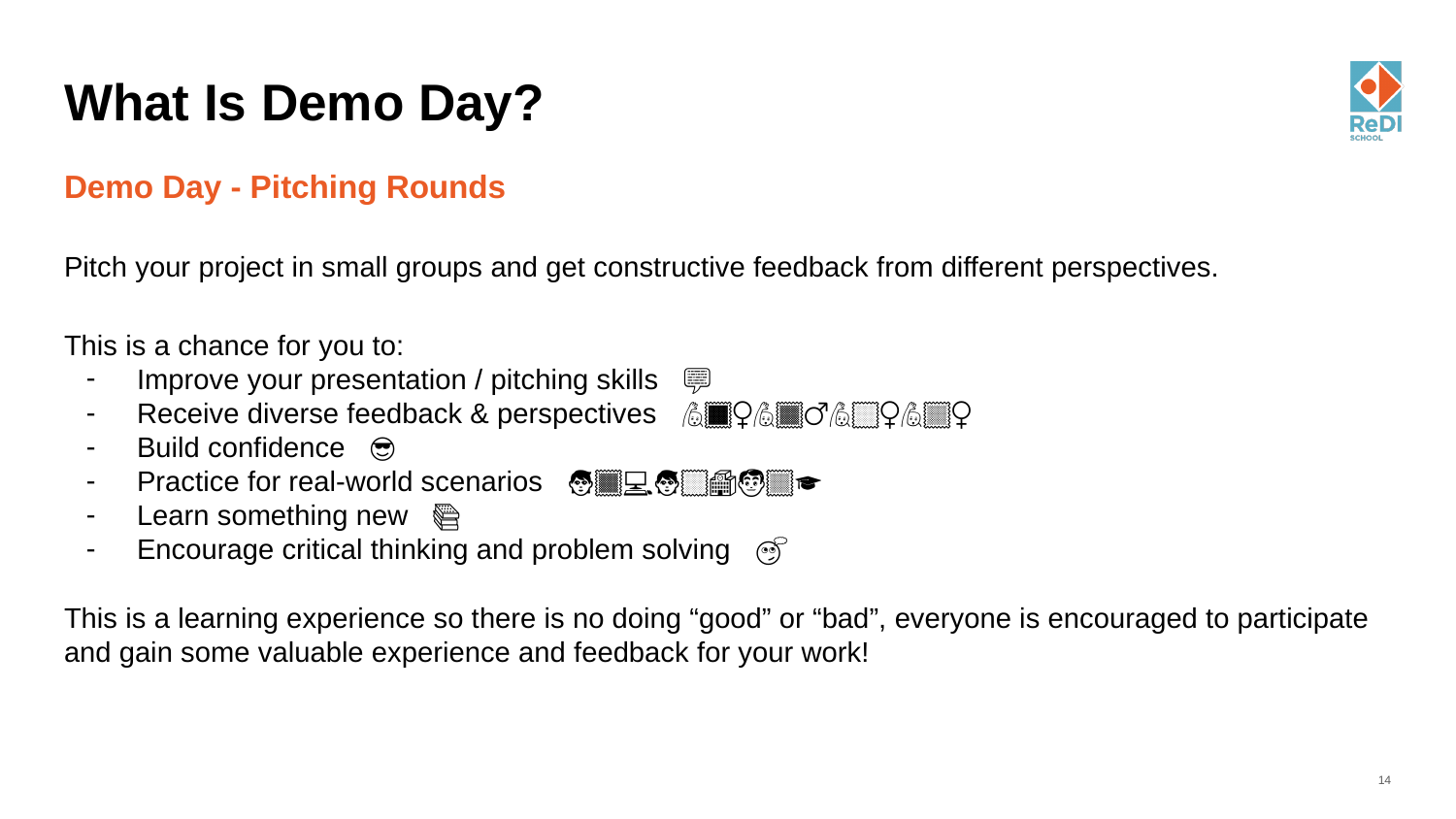

# What Is Demo Day?
Demo Day - Pitching Rounds

Pitch your project in small groups and get constructive feedback from different perspectives.

This is a chance for you to:
Improve your presentation / pitching skills   💬
Receive diverse feedback & perspectives   🙋🏿‍♀️🙋🏽‍♂️🙋🏻‍♀️🙋🏼‍♀️
Build confidence   😎
Practice for real-world scenarios   🧑🏽‍💻🧑🏻‍🏫👨🏼‍🎓
Learn something new   📚
Encourage critical thinking and problem solving   🤔

This is a learning experience so there is no doing “good” or “bad”, everyone is encouraged to participate and gain some valuable experience and feedback for your work!
14